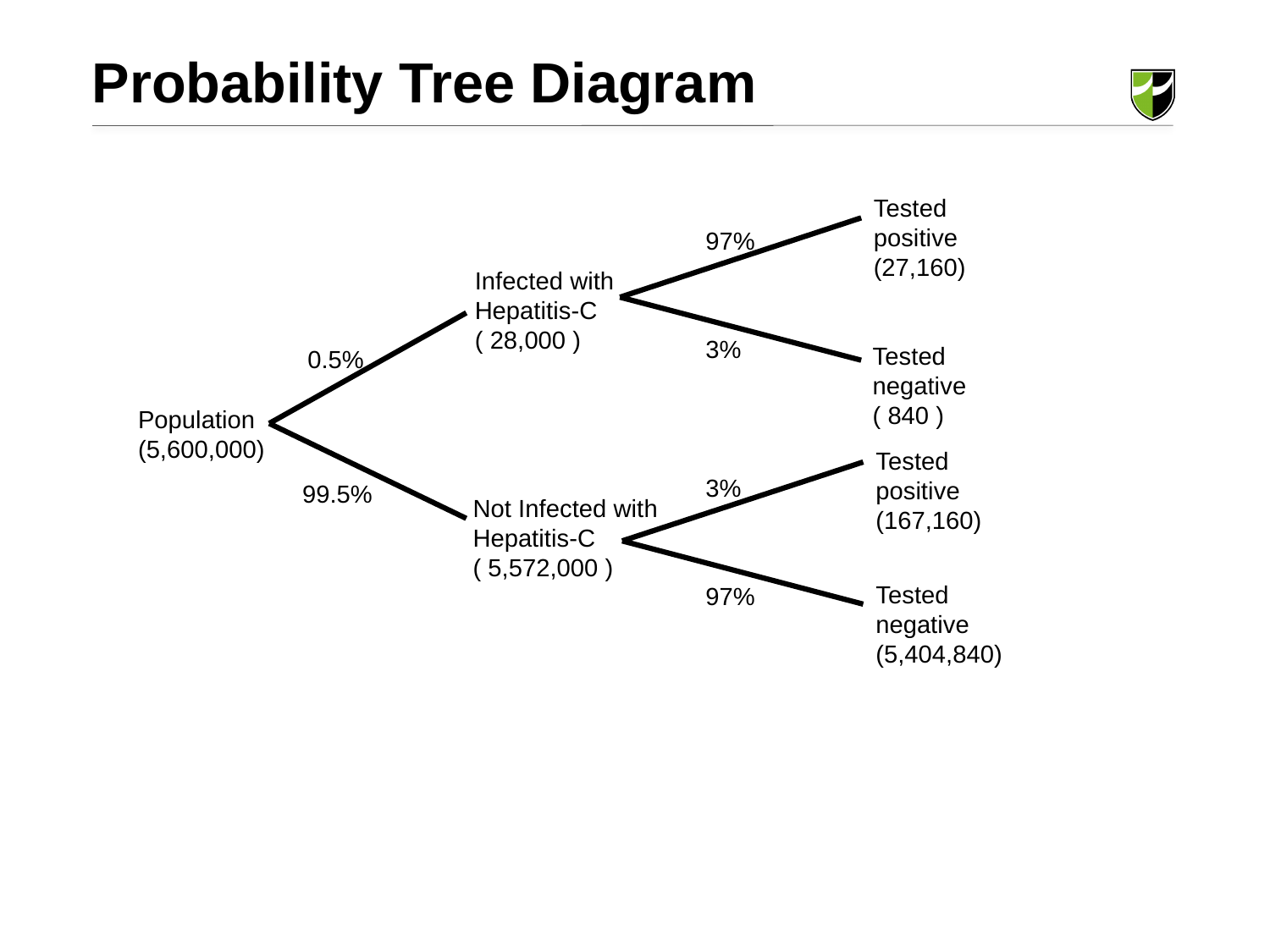

Probability Tree Diagram
Tested
positive
(27,160)

97%
Infected with
Hepatitis-C
( 28,000 )

0.5%

99.5%
Not Infected with
Hepatitis-C
( 5,572,000 )

3%
Tested
negative
( 840 )

Population
(5,600,000)
Tested
positive
(167,160)

3%

Tested
negative
(5,404,840)

97%